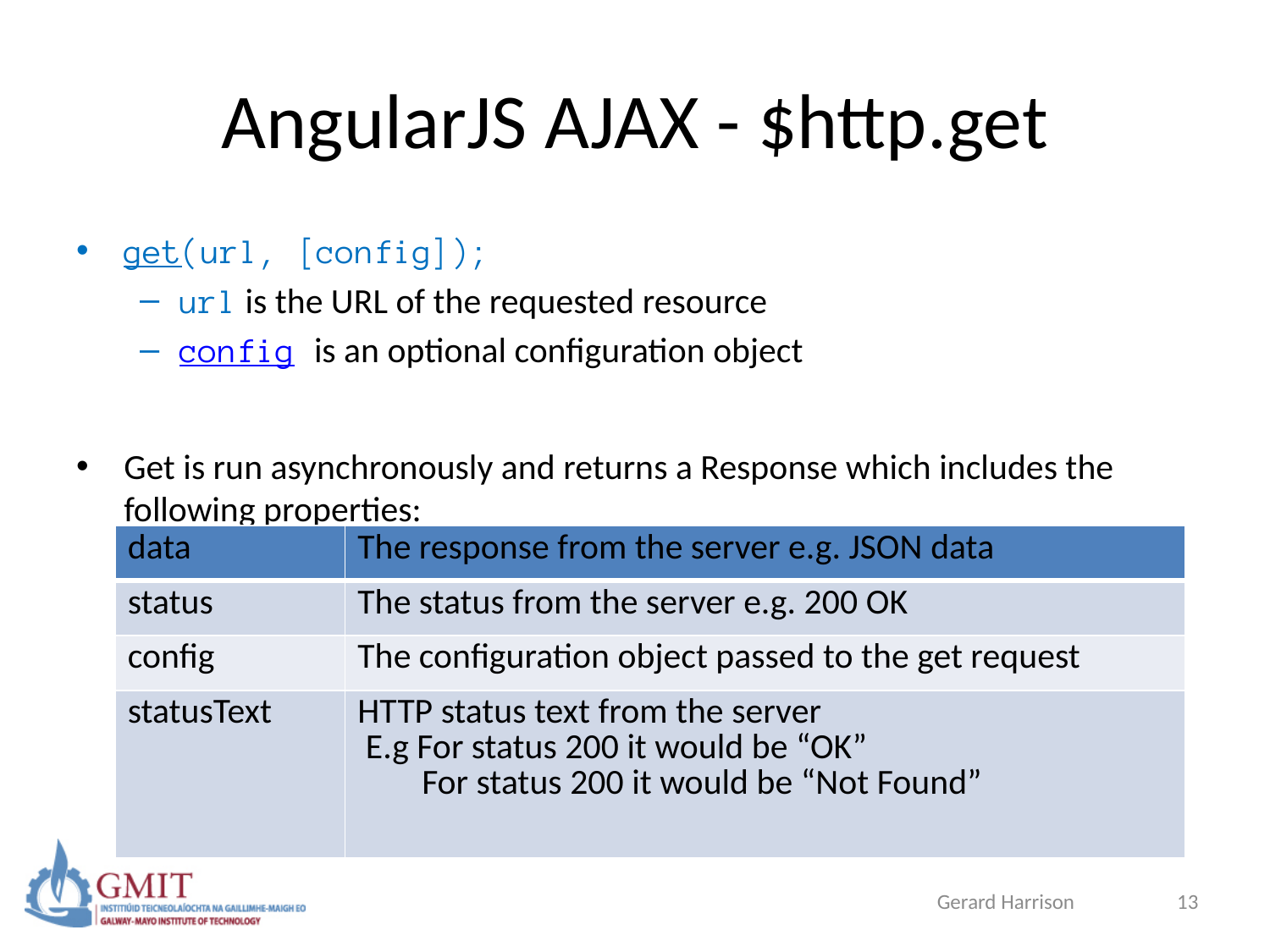

# AngularJS AJAX - $http.get
get(url, [config]);
url is the URL of the requested resource
config is an optional configuration object

Get is run asynchronously and returns a Response which includes the following properties:

| data | The response from the server e.g. JSON data |
| --- | --- |
| status | The status from the server e.g. 200 OK |
| config | The configuration object passed to the get request |
| statusText | HTTP status text from the server E.g For status 200 it would be “OK” For status 200 it would be “Not Found” |
Gerard Harrison
13